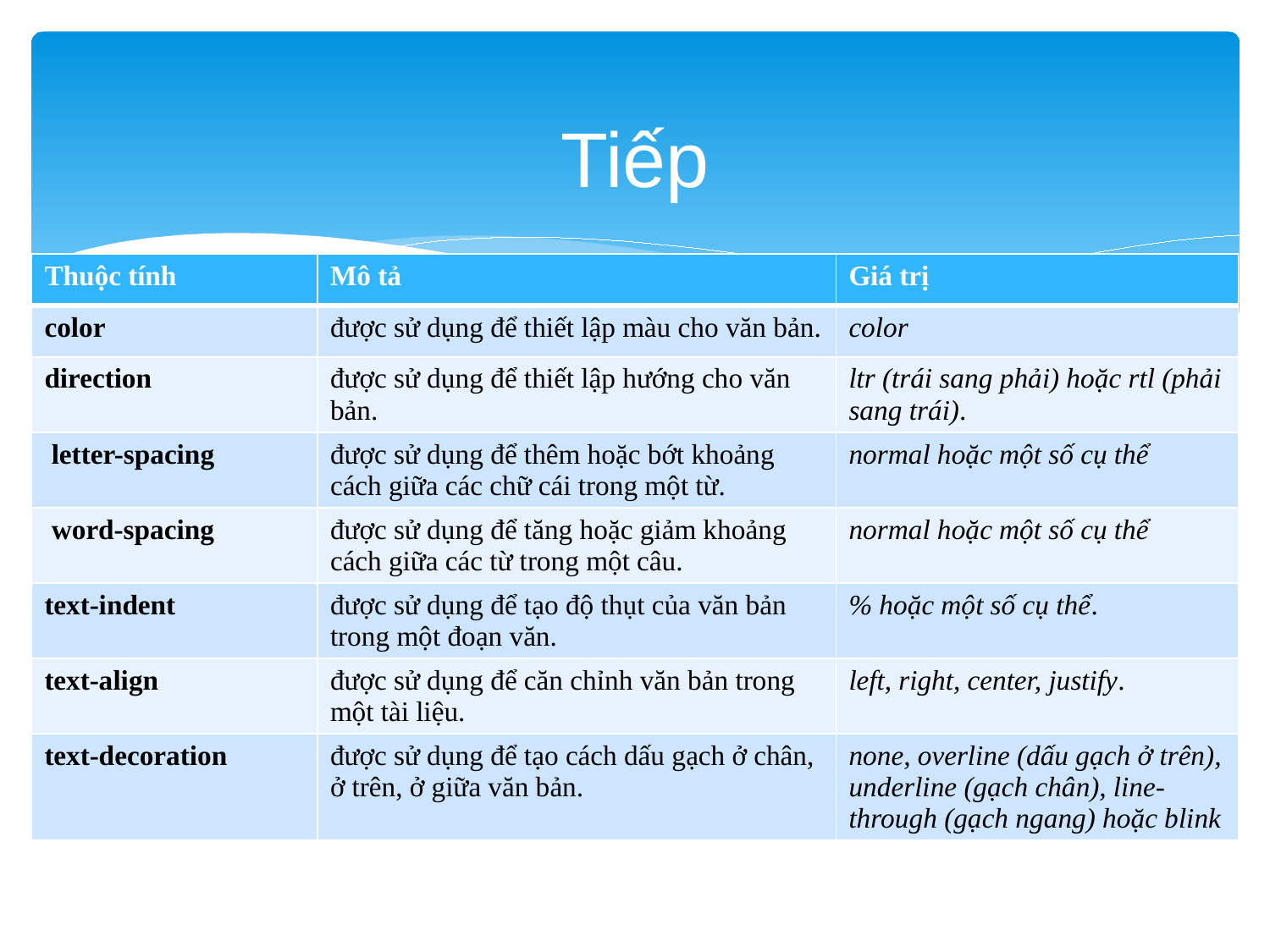

# Tiếp
| Thuộc tính | Mô tả | Giá trị |
| --- | --- | --- |
| color | được sử dụng để thiết lập màu cho văn bản. | color |
| direction | được sử dụng để thiết lập hướng cho văn bản. | ltr (trái sang phải) hoặc rtl (phải sang trái). |
| letter-spacing | được sử dụng để thêm hoặc bớt khoảng cách giữa các chữ cái trong một từ. | normal hoặc một số cụ thể |
| word-spacing | được sử dụng để tăng hoặc giảm khoảng cách giữa các từ trong một câu. | normal hoặc một số cụ thể |
| text-indent | được sử dụng để tạo độ thụt của văn bản trong một đoạn văn. | % hoặc một số cụ thể. |
| text-align | được sử dụng để căn chỉnh văn bản trong một tài liệu. | left, right, center, justify. |
| text-decoration | được sử dụng để tạo cách dấu gạch ở chân, ở trên, ở giữa văn bản. | none, overline (dấu gạch ở trên), underline (gạch chân), line-through (gạch ngang) hoặc blink |